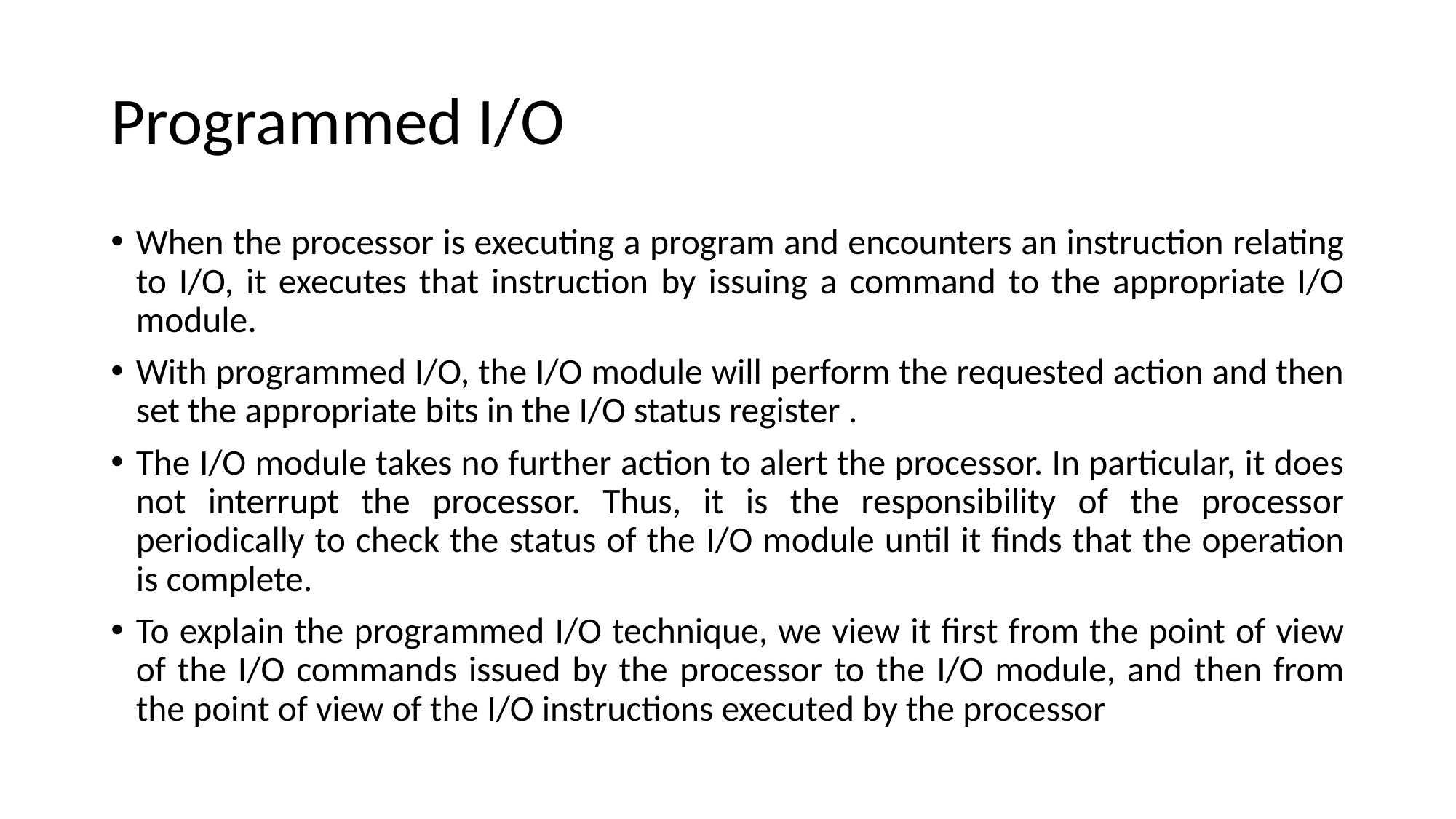

# Programmed I/O
When the processor is executing a program and encounters an instruction relating to I/O, it executes that instruction by issuing a command to the appropriate I/O module.
With programmed I/O, the I/O module will perform the requested action and then set the appropriate bits in the I/O status register .
The I/O module takes no further action to alert the processor. In particular, it does not interrupt the processor. Thus, it is the responsibility of the processor periodically to check the status of the I/O module until it finds that the operation is complete.
To explain the programmed I/O technique, we view it first from the point of view of the I/O commands issued by the processor to the I/O module, and then from the point of view of the I/O instructions executed by the processor